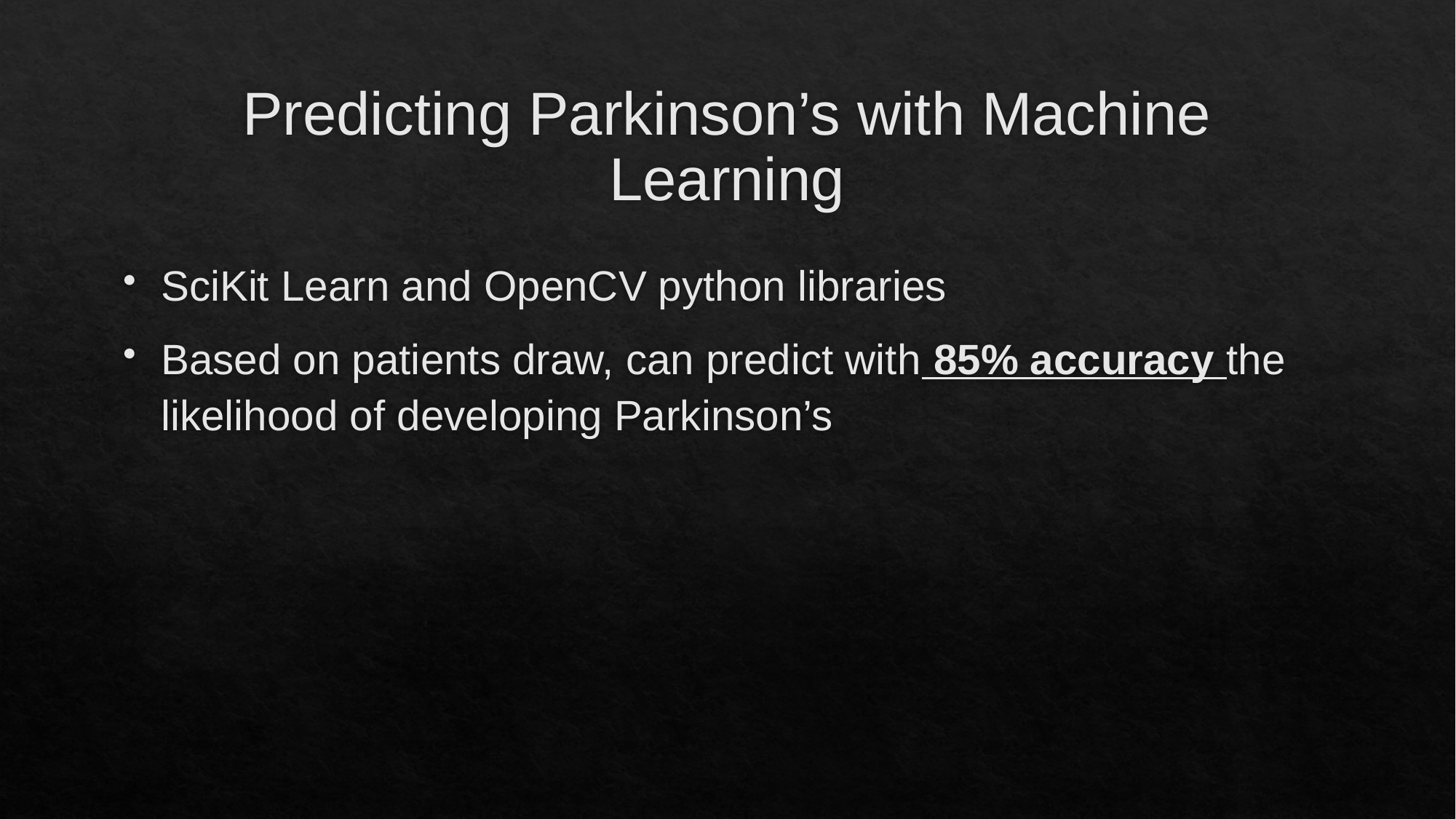

# Predicting Parkinson’s with Machine Learning
SciKit Learn and OpenCV python libraries
Based on patients draw, can predict with 85% accuracy the likelihood of developing Parkinson’s